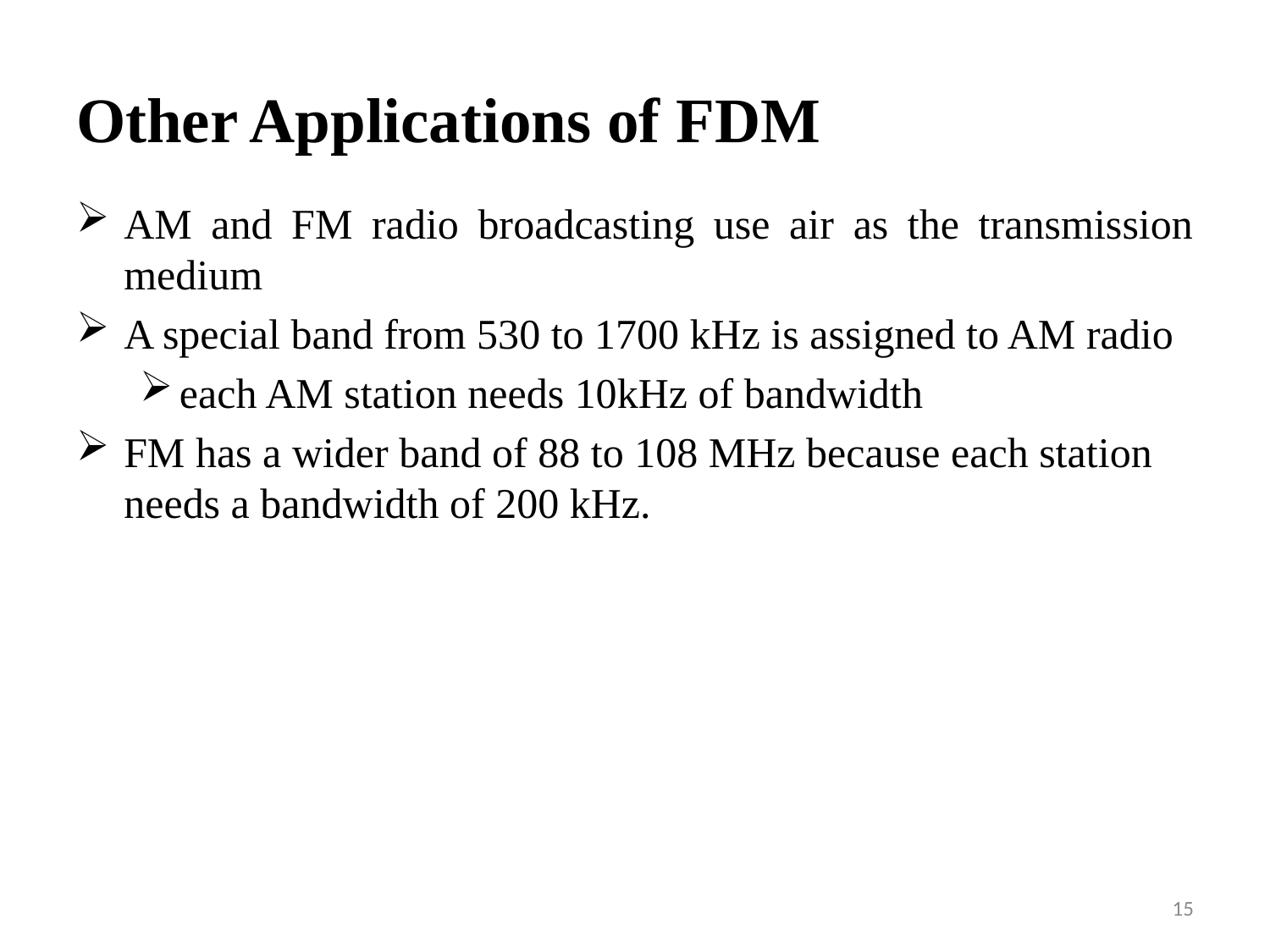

# Other Applications of FDM
AM and FM radio broadcasting use air as the transmission medium
A special band from 530 to 1700 kHz is assigned to AM radio
each AM station needs 10kHz of bandwidth
FM has a wider band of 88 to 108 MHz because each station needs a bandwidth of 200 kHz.
15